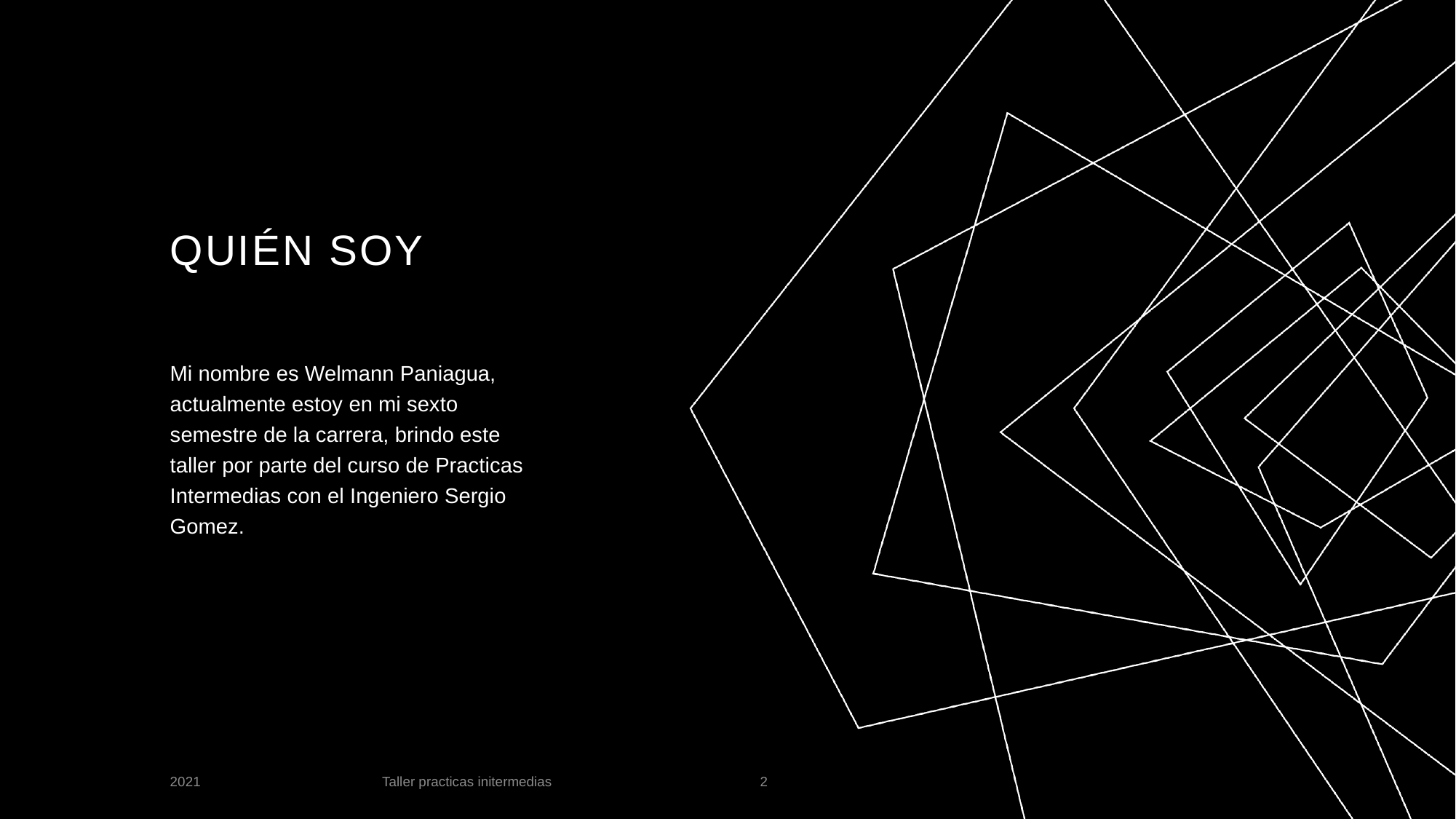

# QUIÉN soy
Mi nombre es Welmann Paniagua, actualmente estoy en mi sexto semestre de la carrera, brindo este taller por parte del curso de Practicas Intermedias con el Ingeniero Sergio Gomez.
Taller practicas initermedias
2021
2